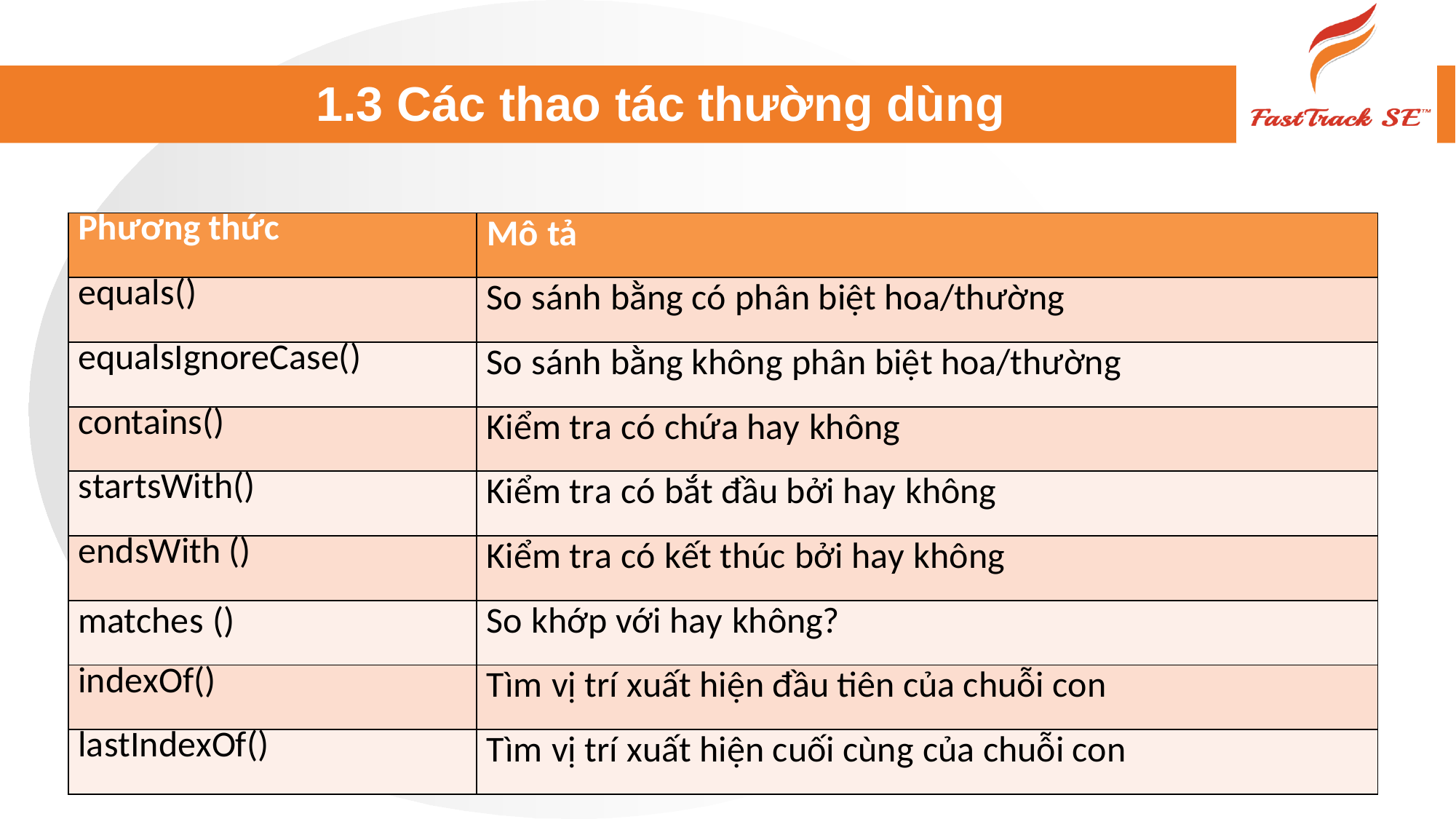

# 1.3 Các thao tác thường dùng
| Phương thức | Mô tả |
| --- | --- |
| equals() | So sánh bằng có phân biệt hoa/thường |
| equalsIgnoreCase() | So sánh bằng không phân biệt hoa/thường |
| contains() | Kiểm tra có chứa hay không |
| startsWith() | Kiểm tra có bắt đầu bởi hay không |
| endsWith () | Kiểm tra có kết thúc bởi hay không |
| matches () | So khớp với hay không? |
| indexOf() | Tìm vị trí xuất hiện đầu tiên của chuỗi con |
| lastIndexOf() | Tìm vị trí xuất hiện cuối cùng của chuỗi con |